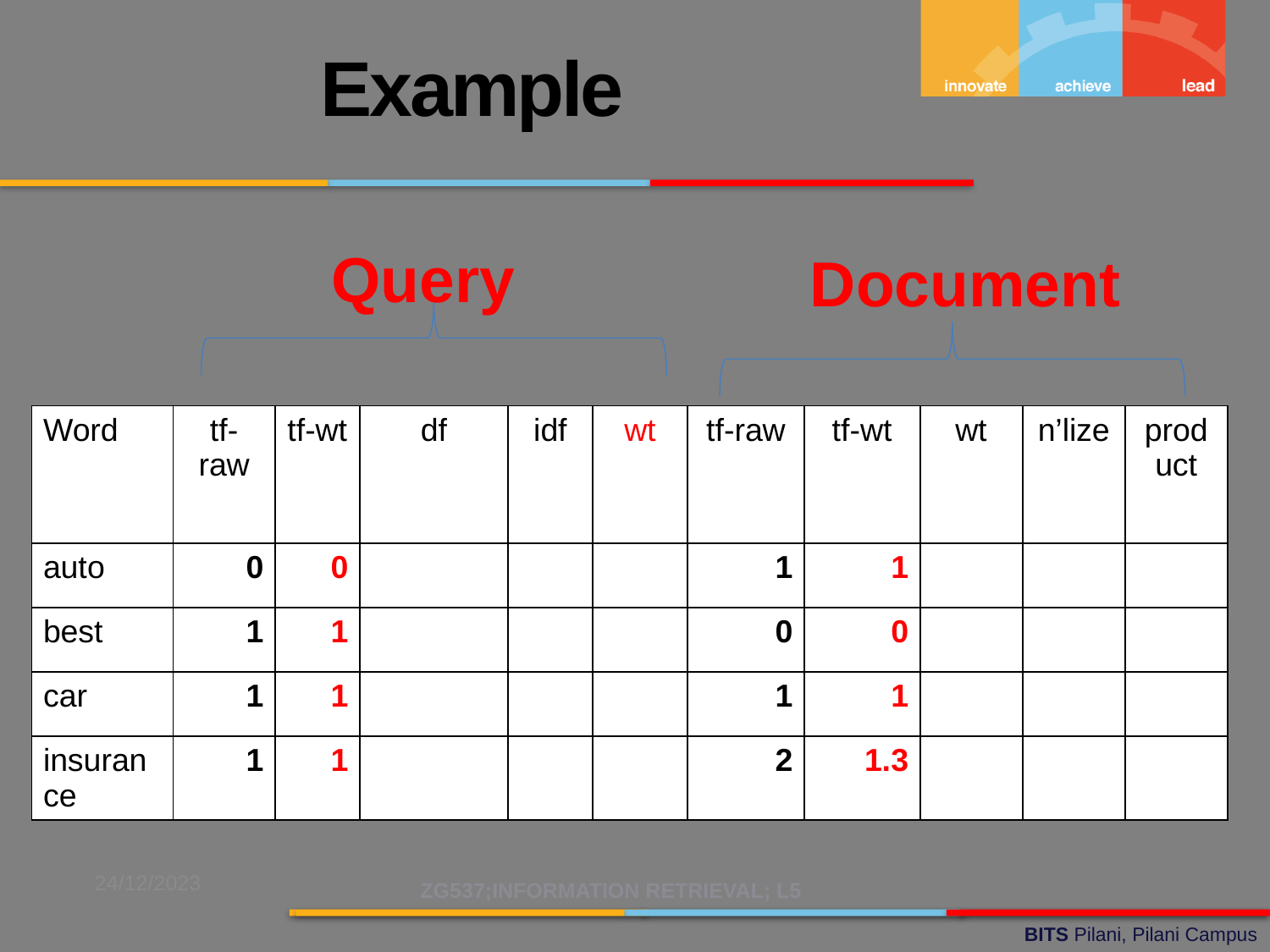

Example

Query
Document
| Word | tf-raw | tf-wt | df | idf | wt | tf-raw | tf-wt | wt | n’lize | product |
| --- | --- | --- | --- | --- | --- | --- | --- | --- | --- | --- |
| auto | 0 | 0 |  |  |  | 1 | 1 |  |  |  |
| best | 1 | 1 |  |  |  | 0 | 0 |  |  |  |
| car | 1 | 1 |  |  |  | 1 | 1 |  |  |  |
| insurance | 1 | 1 |  |  |  | 2 | 1.3 |  |  |  |
24/12/2023
ZG537;INFORMATION RETRIEVAL; L5